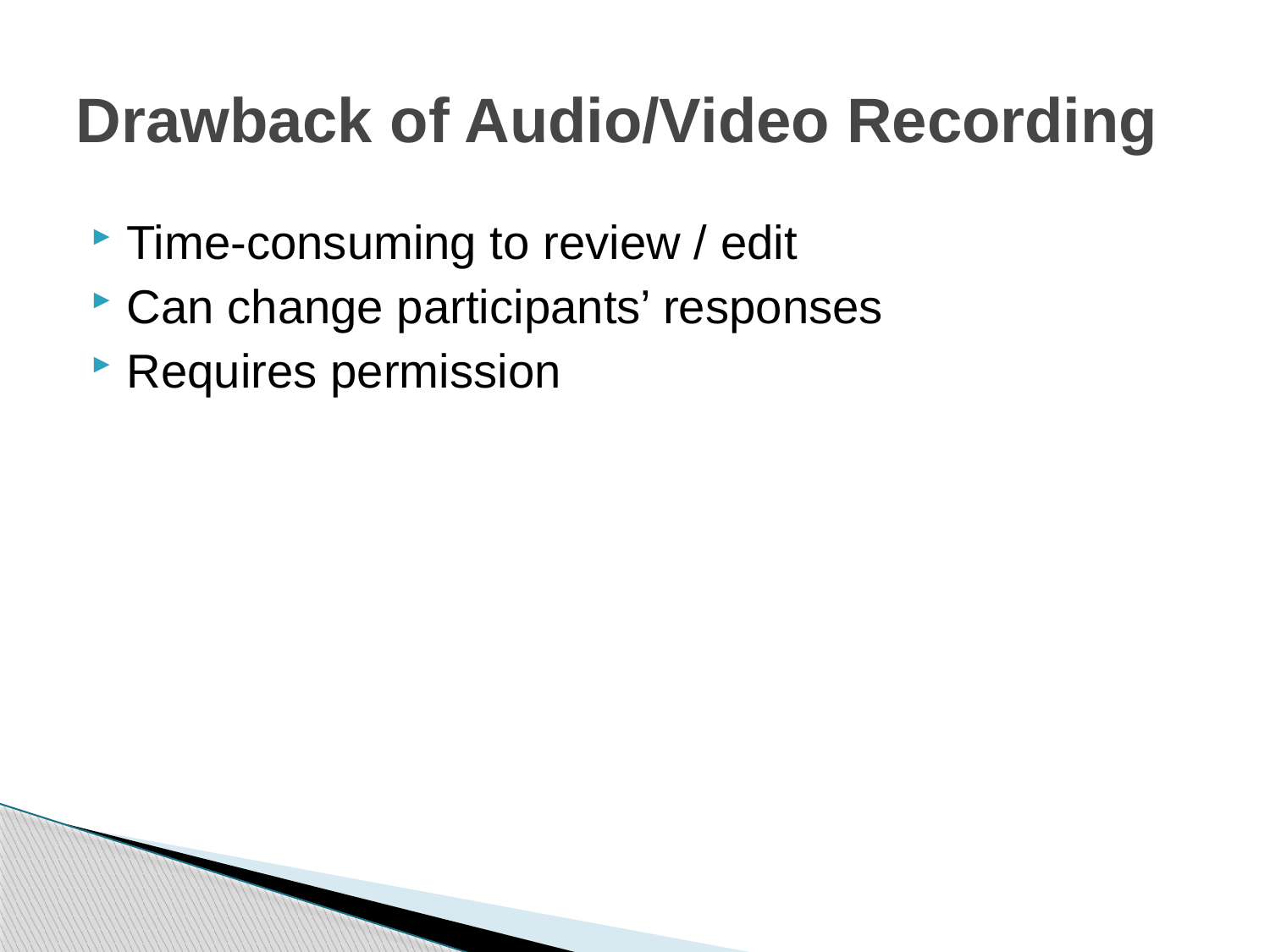

# Drawback of Audio/Video Recording
Time-consuming to review / edit
Can change participants’ responses
Requires permission